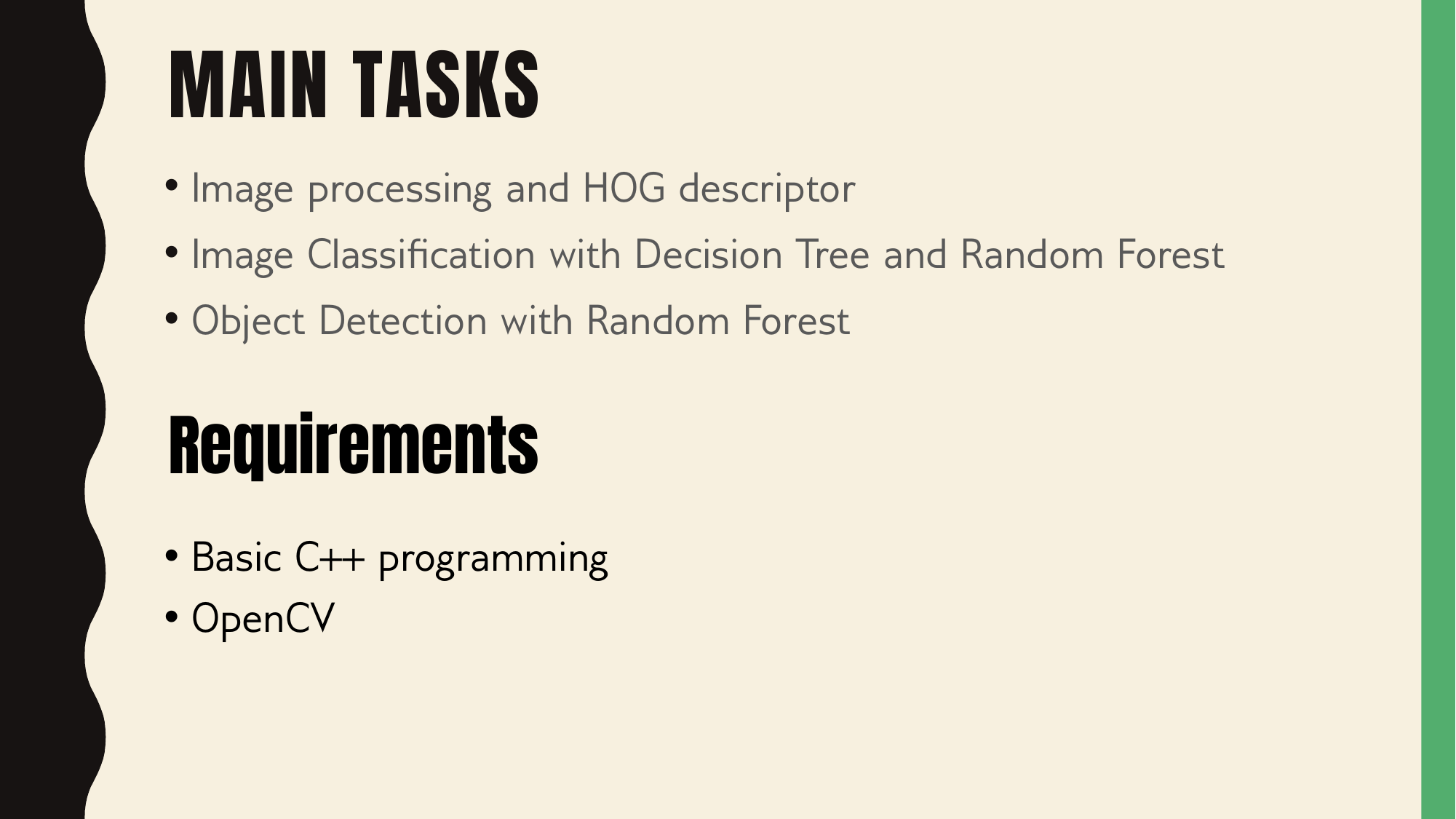

# Main tasks
Image processing and HOG descriptor
Image Classification with Decision Tree and Random Forest
Object Detection with Random Forest
Requirements
Basic C++ programming
OpenCV